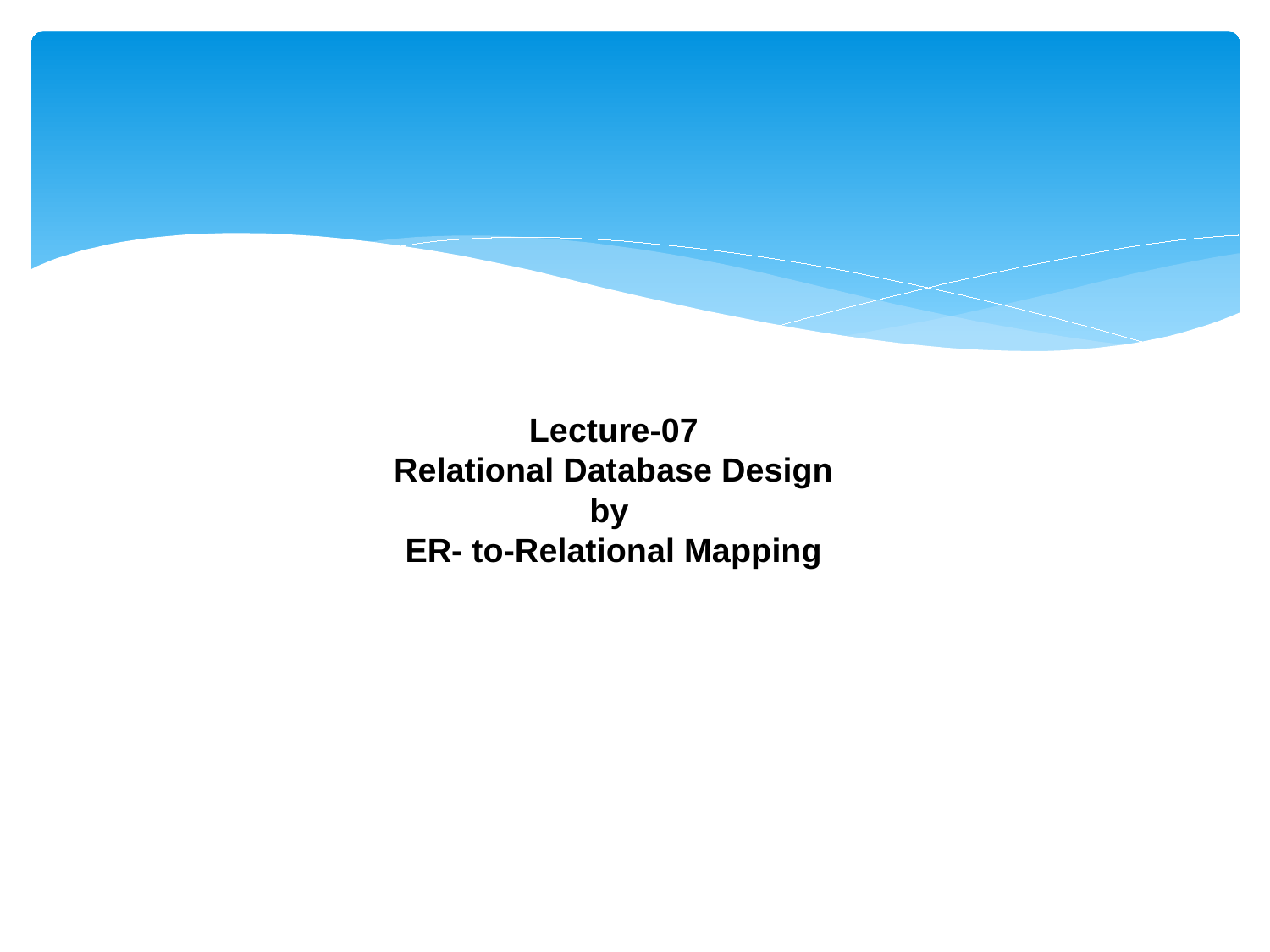

# Lecture-07 Relational Database Design by ER- to-Relational Mapping